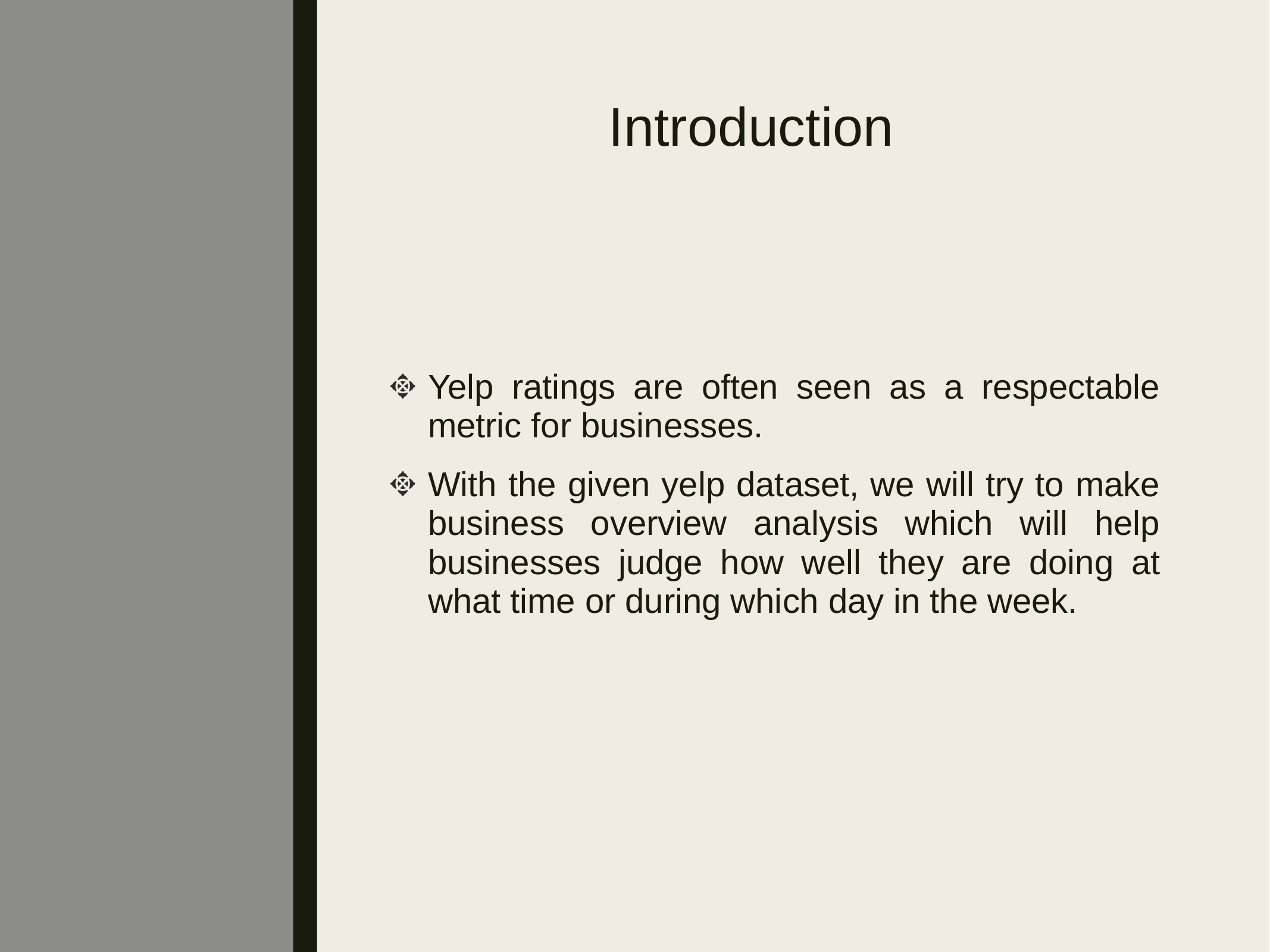

# Introduction
Yelp ratings are often seen as a respectable metric for businesses.
With the given yelp dataset, we will try to make business overview analysis which will help businesses judge how well they are doing at what time or during which day in the week.